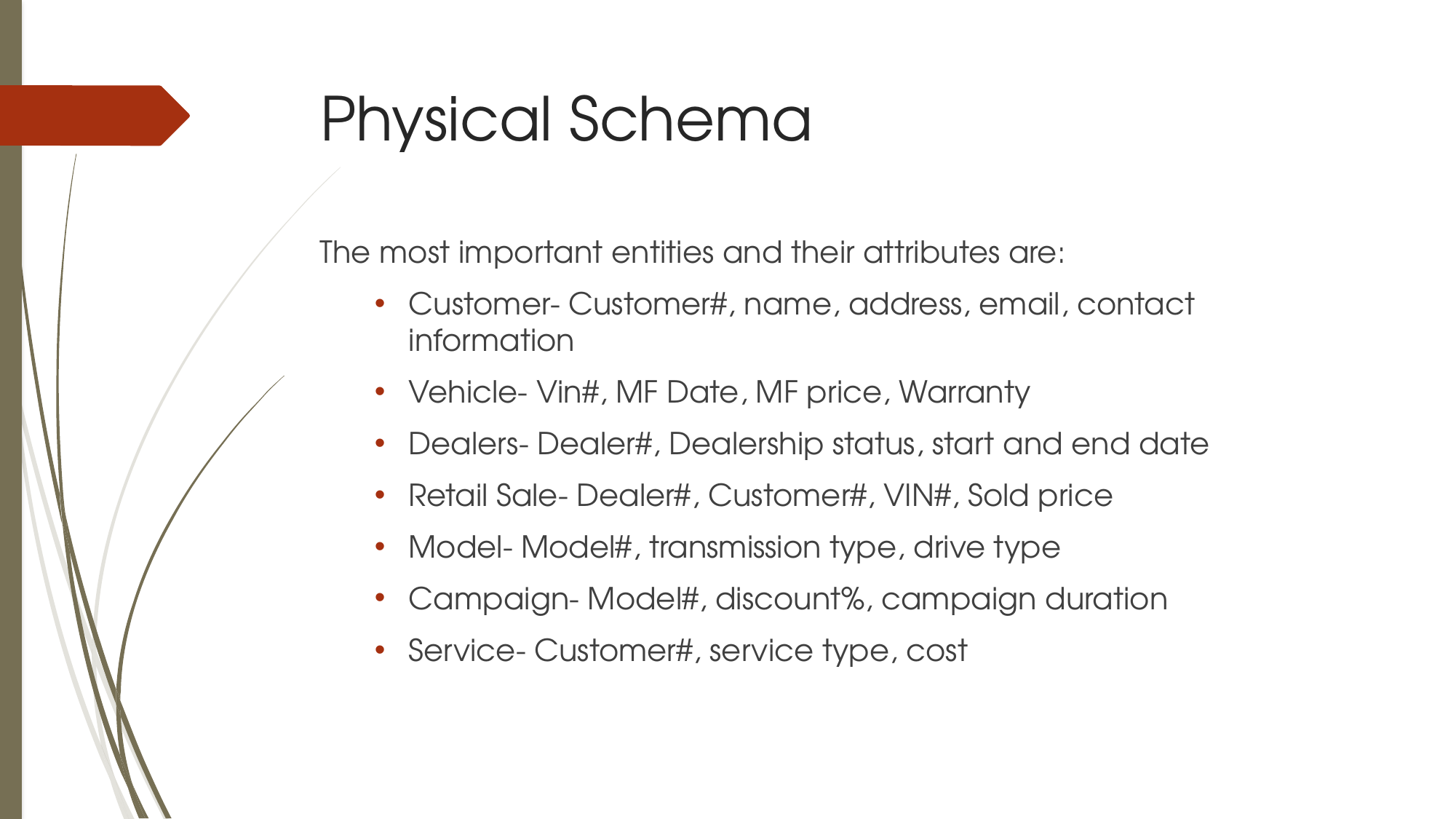

# Physical Schema
The most important entities and their attributes are:
Customer- Customer#, name, address, email, contact information
Vehicle- Vin#, MF Date, MF price, Warranty
Dealers- Dealer#, Dealership status, start and end date
Retail Sale- Dealer#, Customer#, VIN#, Sold price
Model- Model#, transmission type, drive type
Campaign- Model#, discount%, campaign duration
Service- Customer#, service type, cost